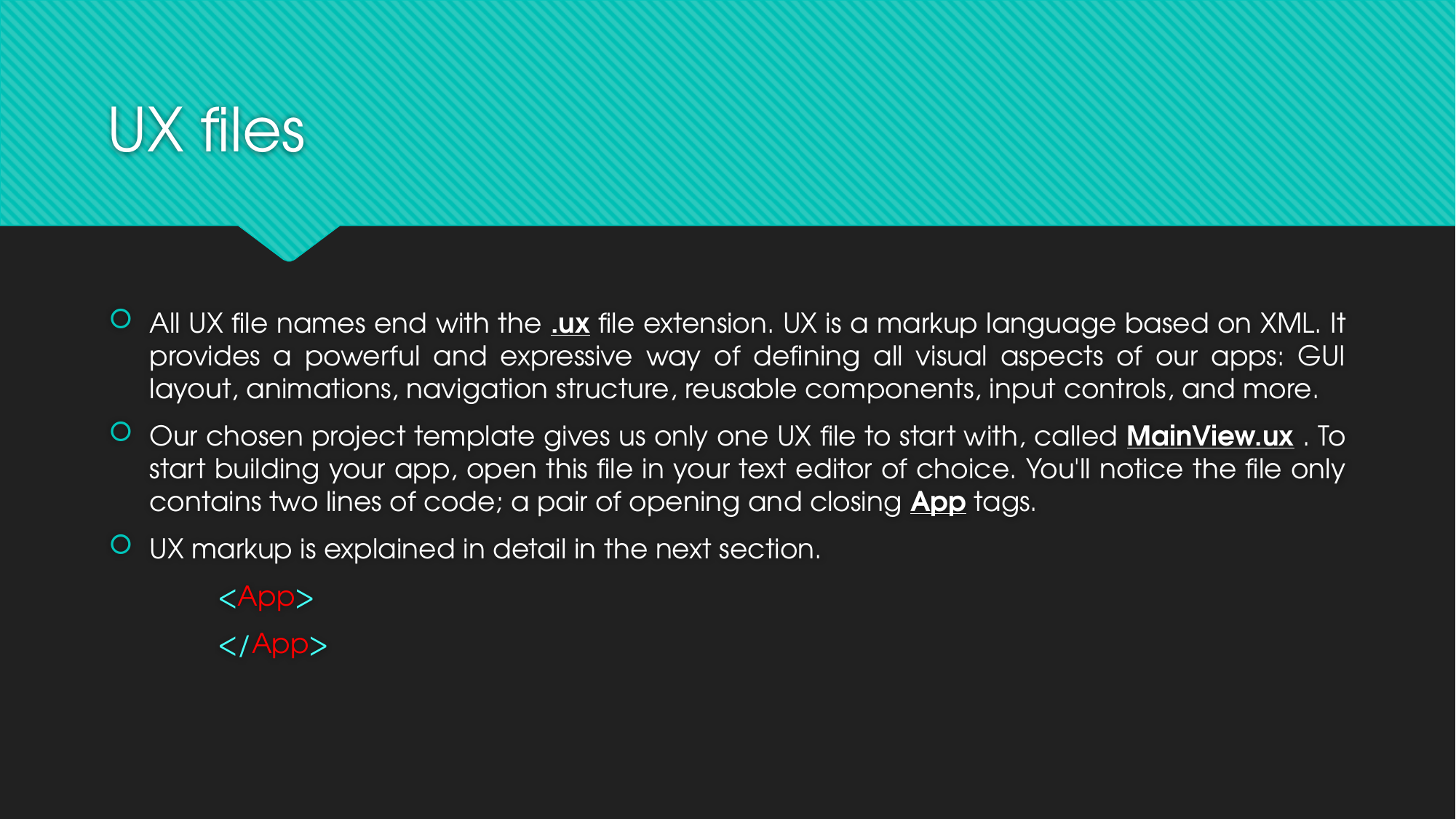

# UX files
All UX file names end with the .ux file extension. UX is a markup language based on XML. It provides a powerful and expressive way of defining all visual aspects of our apps: GUI layout, animations, navigation structure, reusable components, input controls, and more.
Our chosen project template gives us only one UX file to start with, called MainView.ux . To start building your app, open this file in your text editor of choice. You'll notice the file only contains two lines of code; a pair of opening and closing App tags.
UX markup is explained in detail in the next section.
	<App>
	</App>